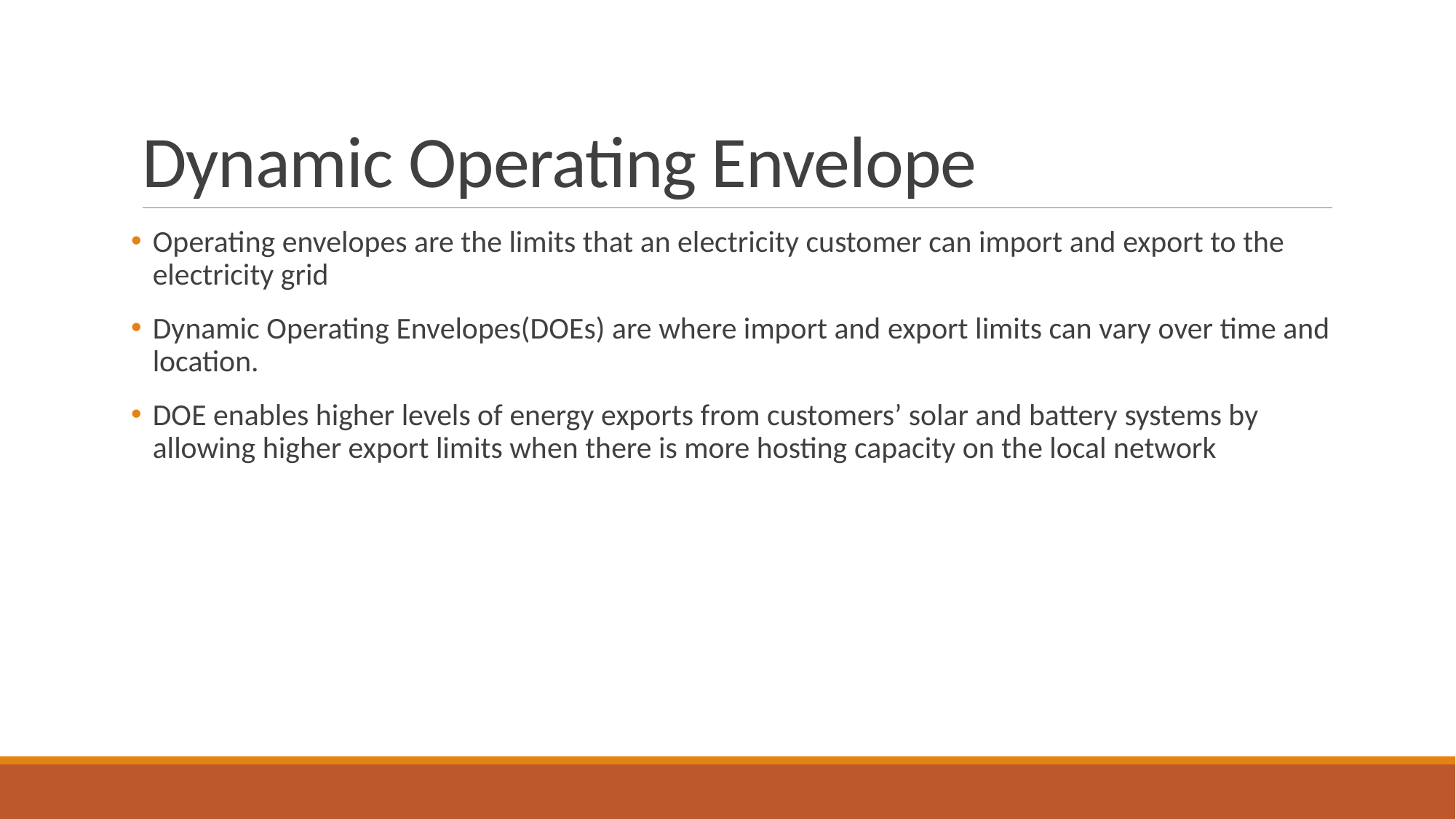

# Dynamic Operating Envelope
Operating envelopes are the limits that an electricity customer can import and export to the electricity grid
Dynamic Operating Envelopes(DOEs) are where import and export limits can vary over time and location.
DOE enables higher levels of energy exports from customers’ solar and battery systems by allowing higher export limits when there is more hosting capacity on the local network